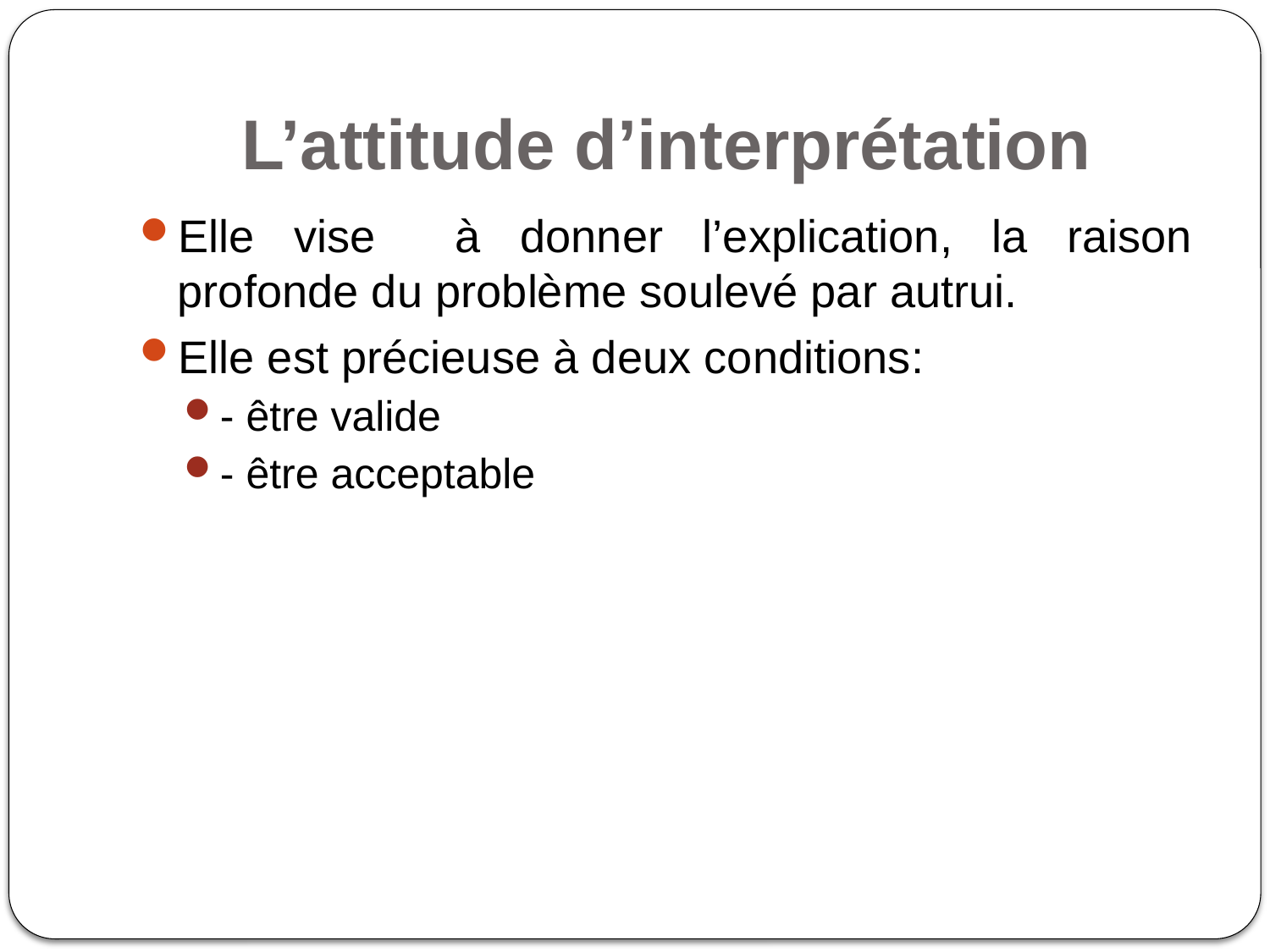

# L’attitude d’interprétation
Elle vise  à donner l’explication, la raison profonde du problème soulevé par autrui.
Elle est précieuse à deux conditions:
- être valide
- être acceptable